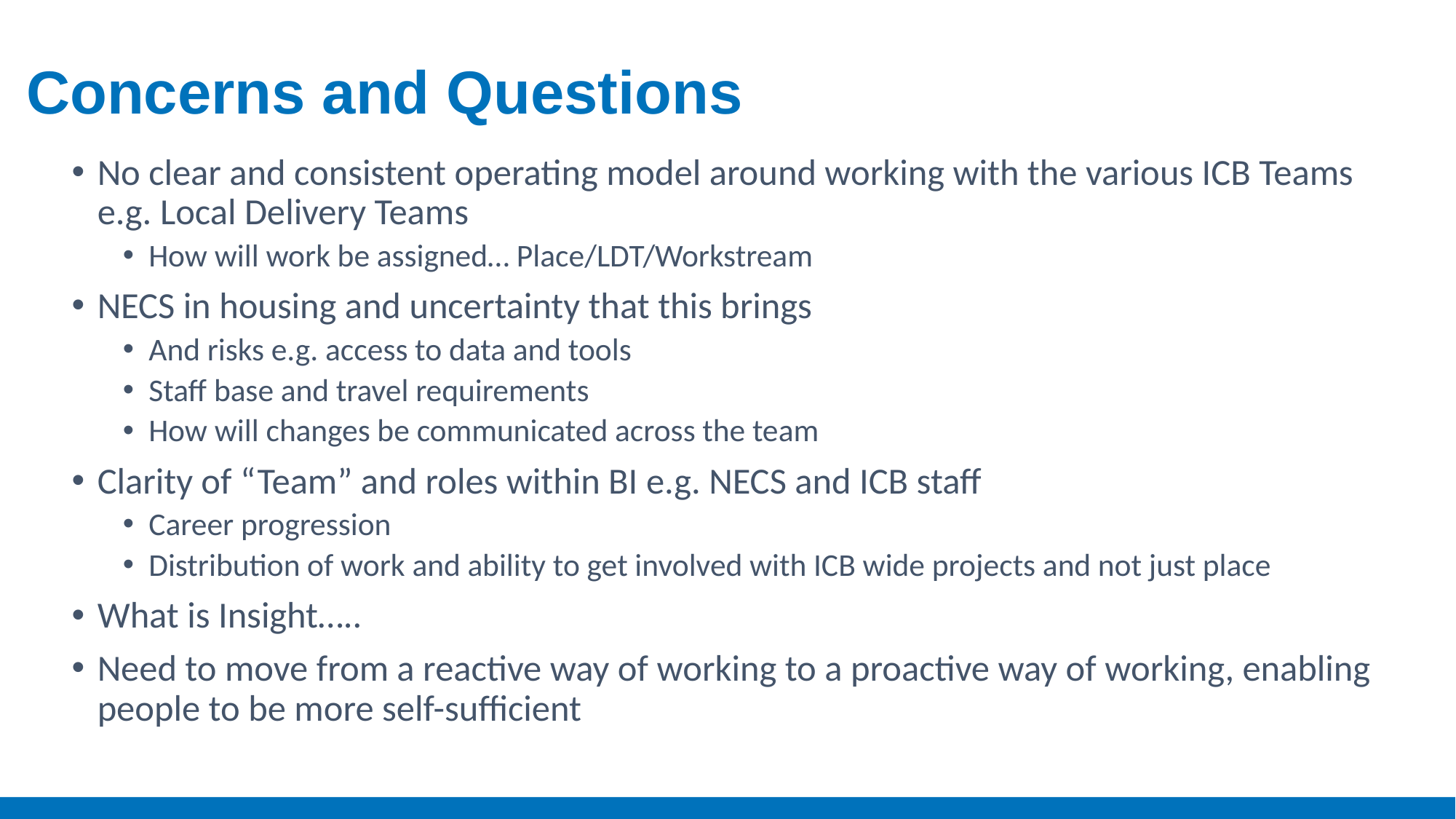

# Concerns and Questions
No clear and consistent operating model around working with the various ICB Teams e.g. Local Delivery Teams
How will work be assigned… Place/LDT/Workstream
NECS in housing and uncertainty that this brings
And risks e.g. access to data and tools
Staff base and travel requirements
How will changes be communicated across the team
Clarity of “Team” and roles within BI e.g. NECS and ICB staff
Career progression
Distribution of work and ability to get involved with ICB wide projects and not just place
What is Insight…..
Need to move from a reactive way of working to a proactive way of working, enabling people to be more self-sufficient